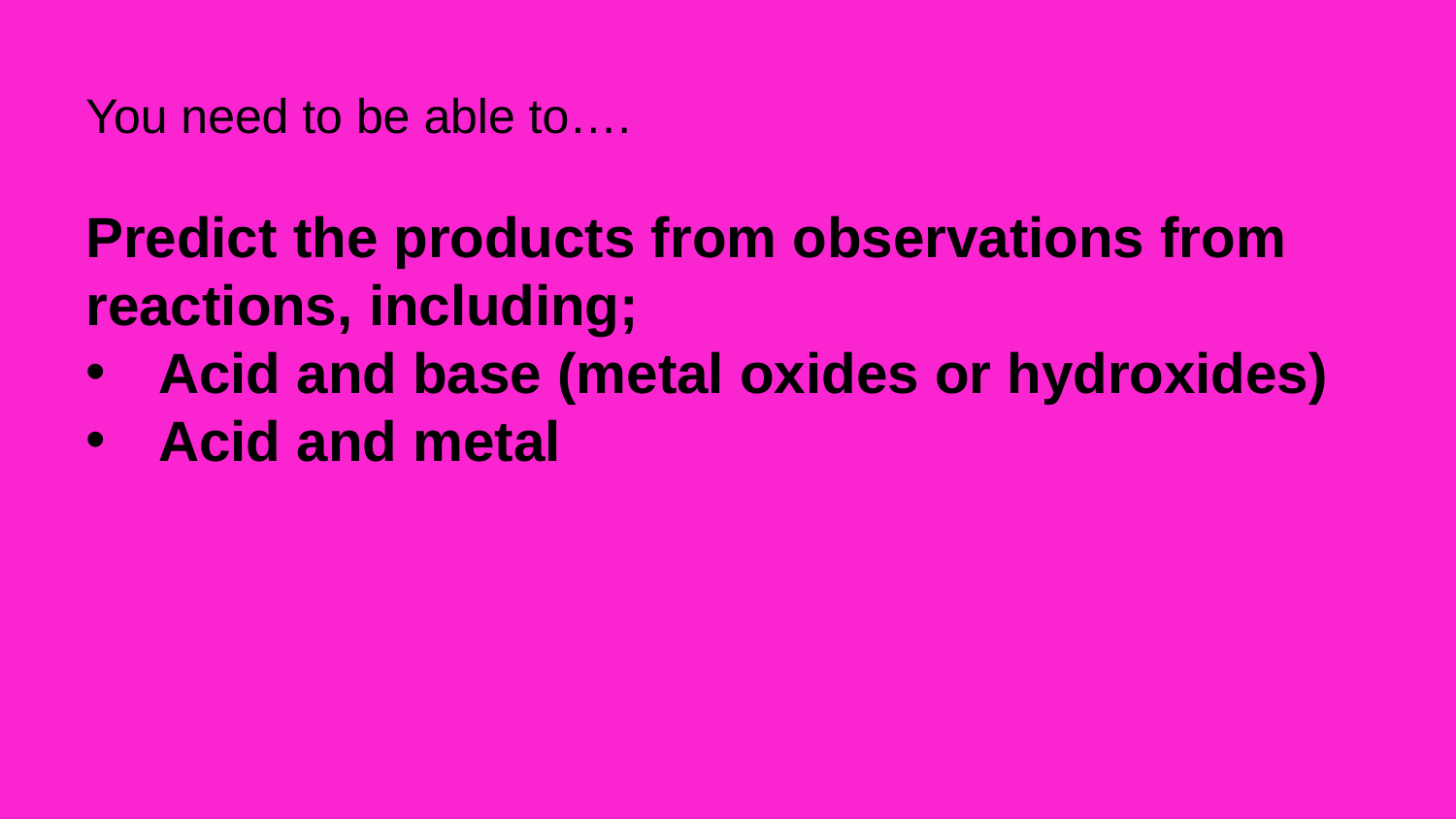

You need to be able to….

Predict the products from observations from reactions, including;
Acid and base (metal oxides or hydroxides)
Acid and metal